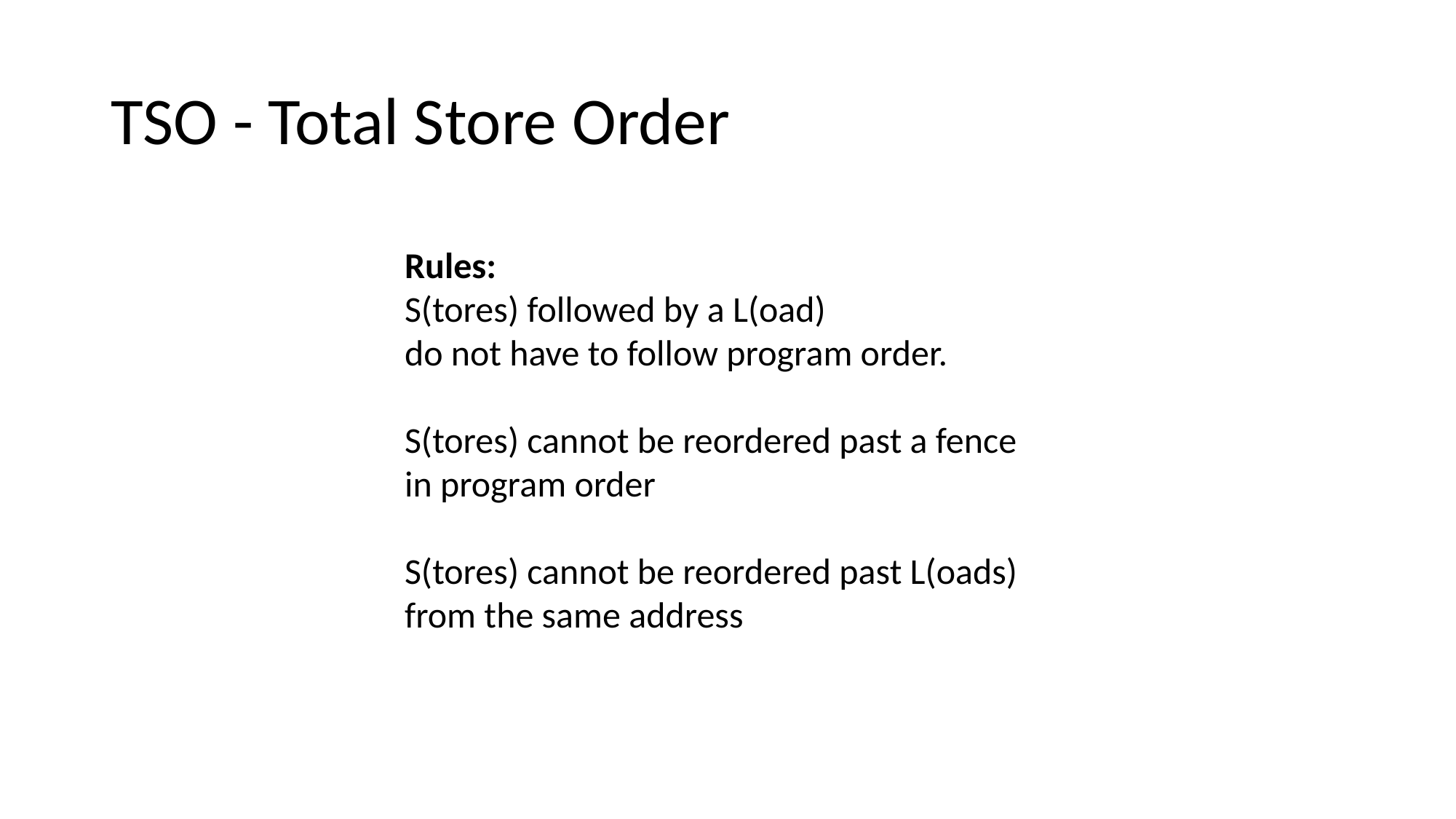

# TSO - Total Store Order

Rules:
S(tores) followed by a L(oad)
do not have to follow program order.
S(tores) cannot be reordered past a fence
in program order
S(tores) cannot be reordered past L(oads)
from the same address